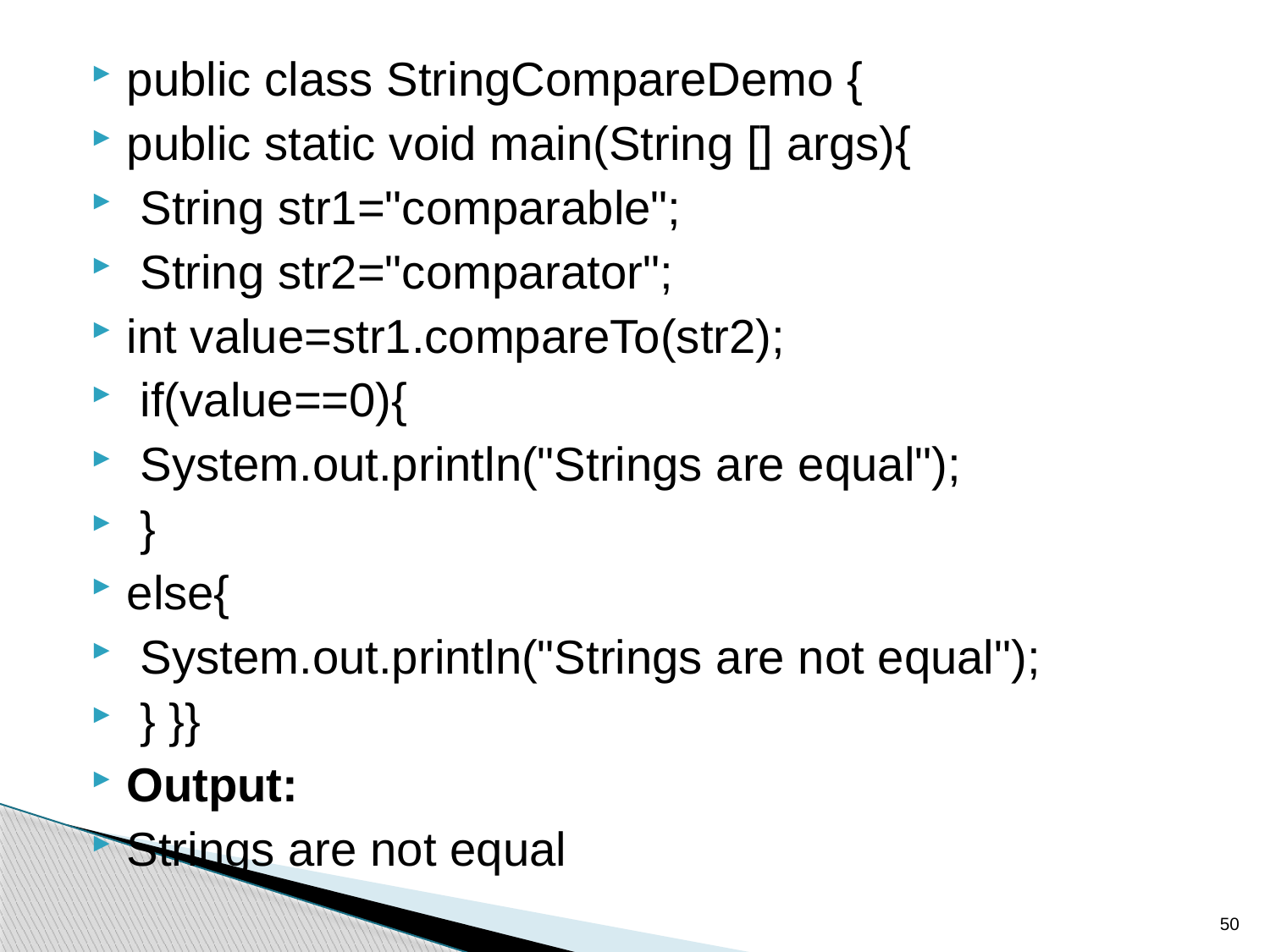

public class StringCompareDemo {
public static void main(String [] args){
 String str1="comparable";
 String str2="comparator";
int value=str1.compareTo(str2);
 if(value==0){
 System.out.println("Strings are equal");
 }
else{
 System.out.println("Strings are not equal");
 } }}
Output:
Strings are not equal

50